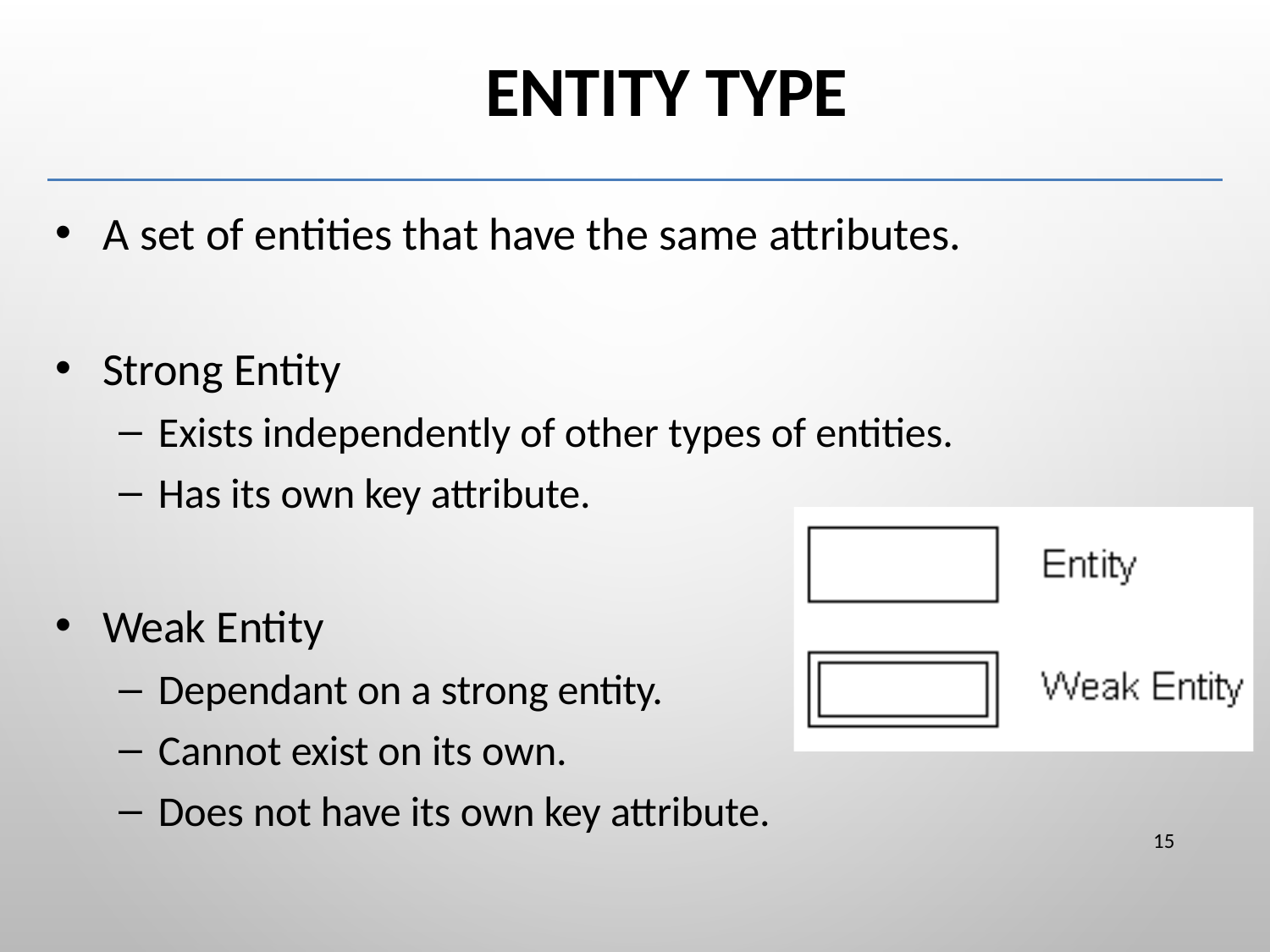

# Entity Type

A set of entities that have the same attributes.

Strong Entity
Exists independently of other types of entities.
Has its own key attribute.

Weak Entity
Dependant on a strong entity.
Cannot exist on its own.
Does not have its own key attribute.

15